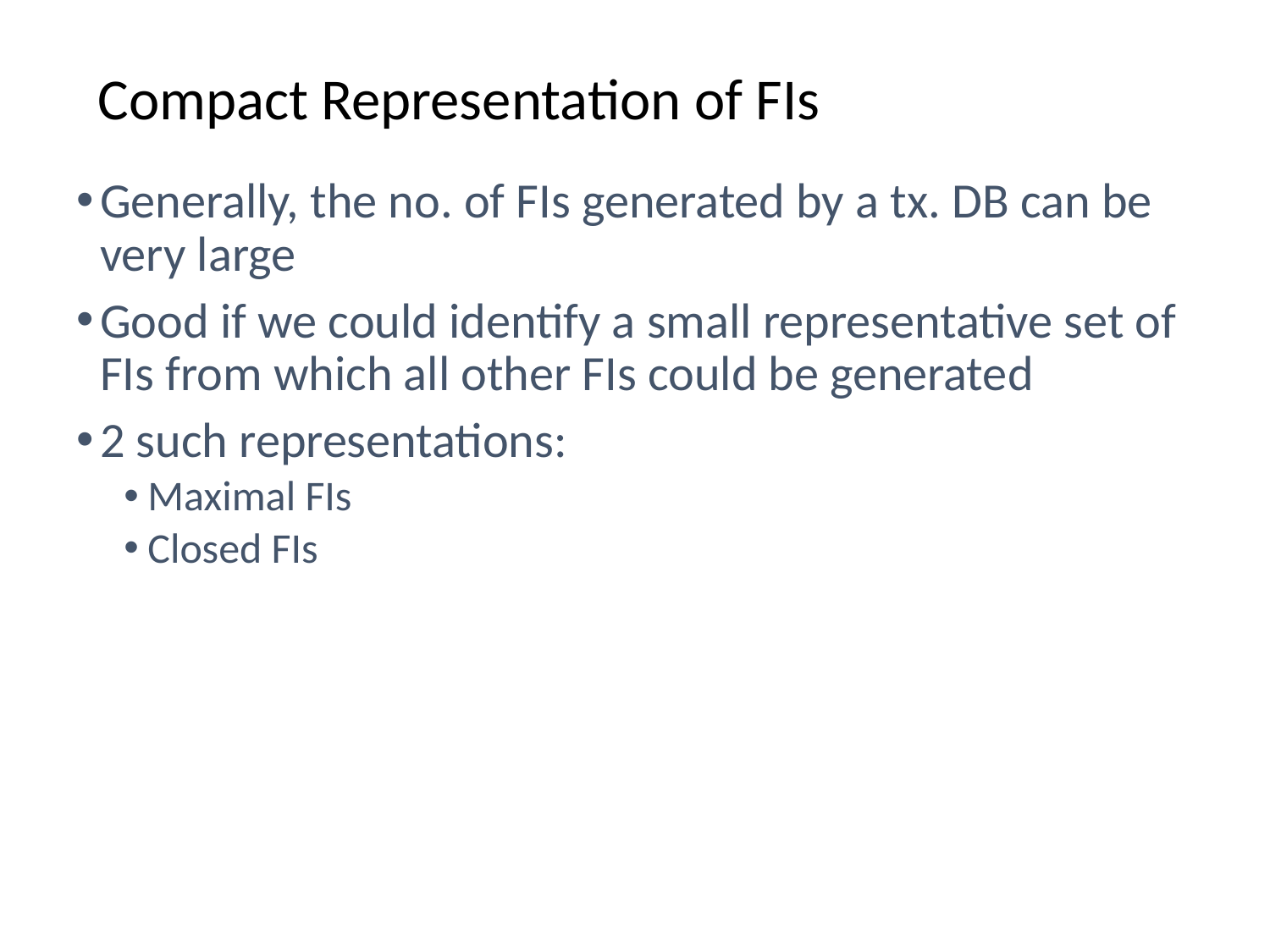

# Compact Representation of FIs
Generally, the no. of FIs generated by a tx. DB can be very large
Good if we could identify a small representative set of FIs from which all other FIs could be generated
2 such representations:
Maximal FIs
Closed FIs